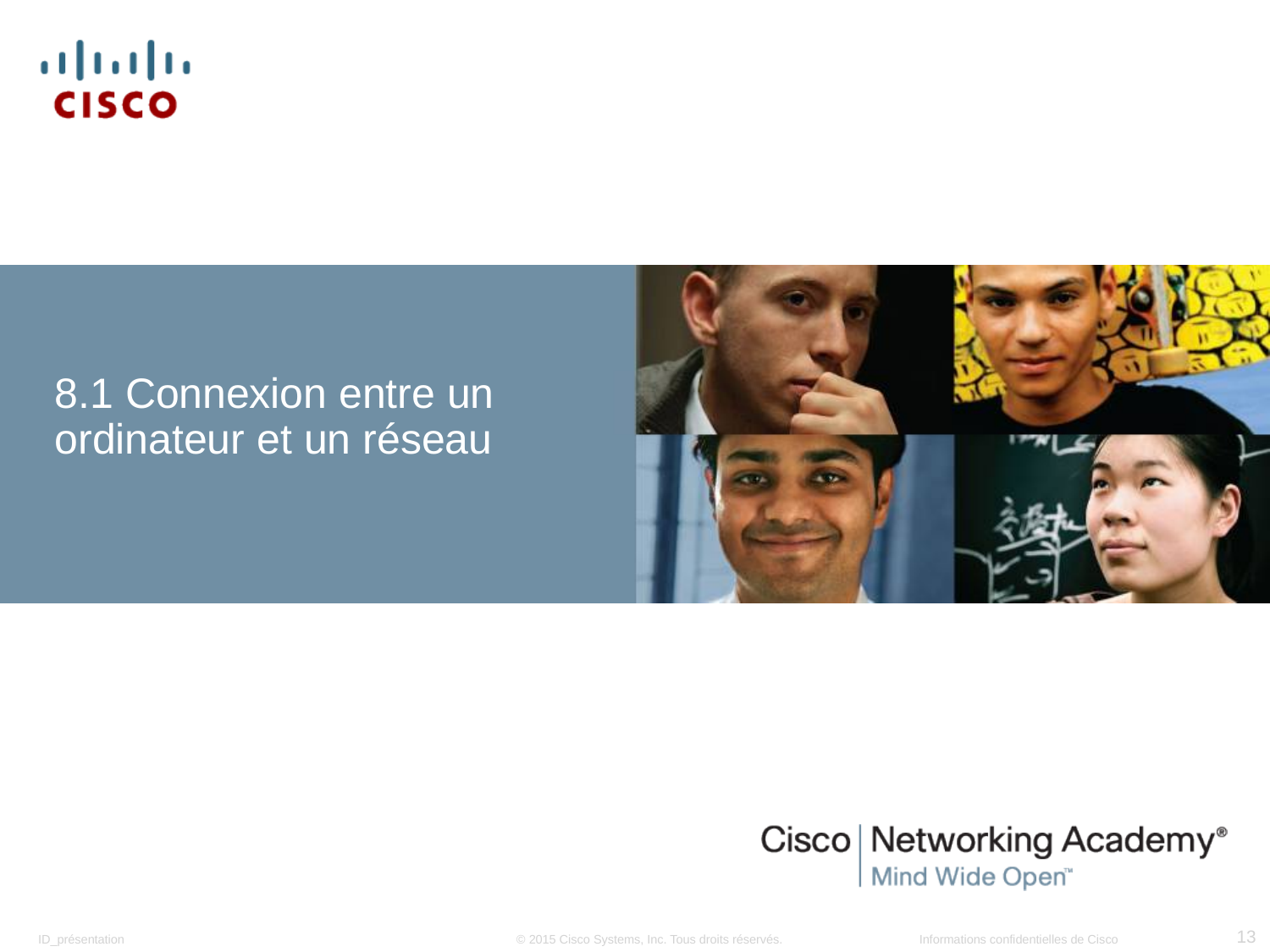

# 8.1 Connexion entre un ordinateur et un réseau